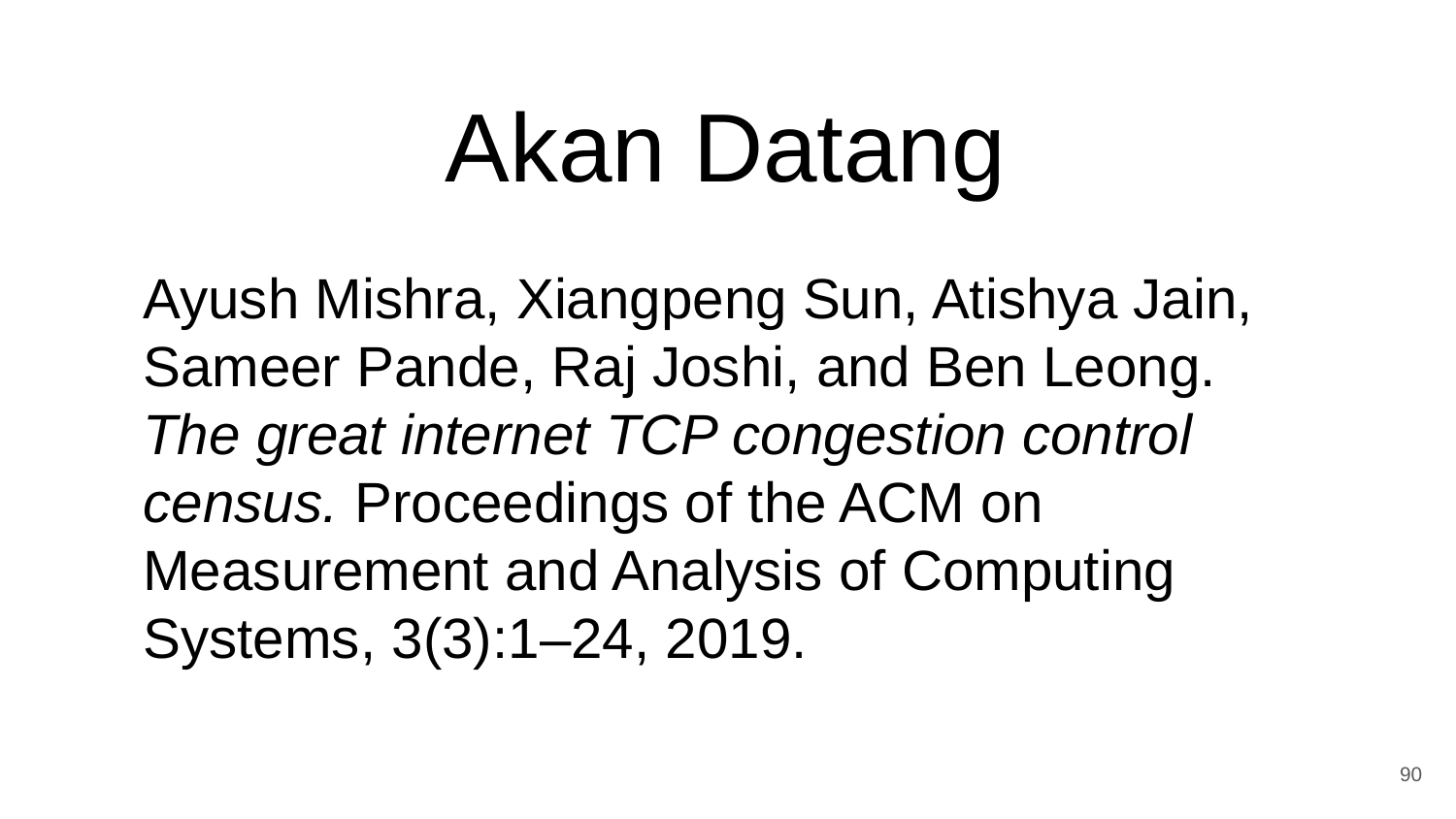

Akan Datang
Ayush Mishra, Xiangpeng Sun, Atishya Jain, Sameer Pande, Raj Joshi, and Ben Leong. The great internet TCP congestion control census. Proceedings of the ACM on Measurement and Analysis of Computing Systems, 3(3):1–24, 2019.
90